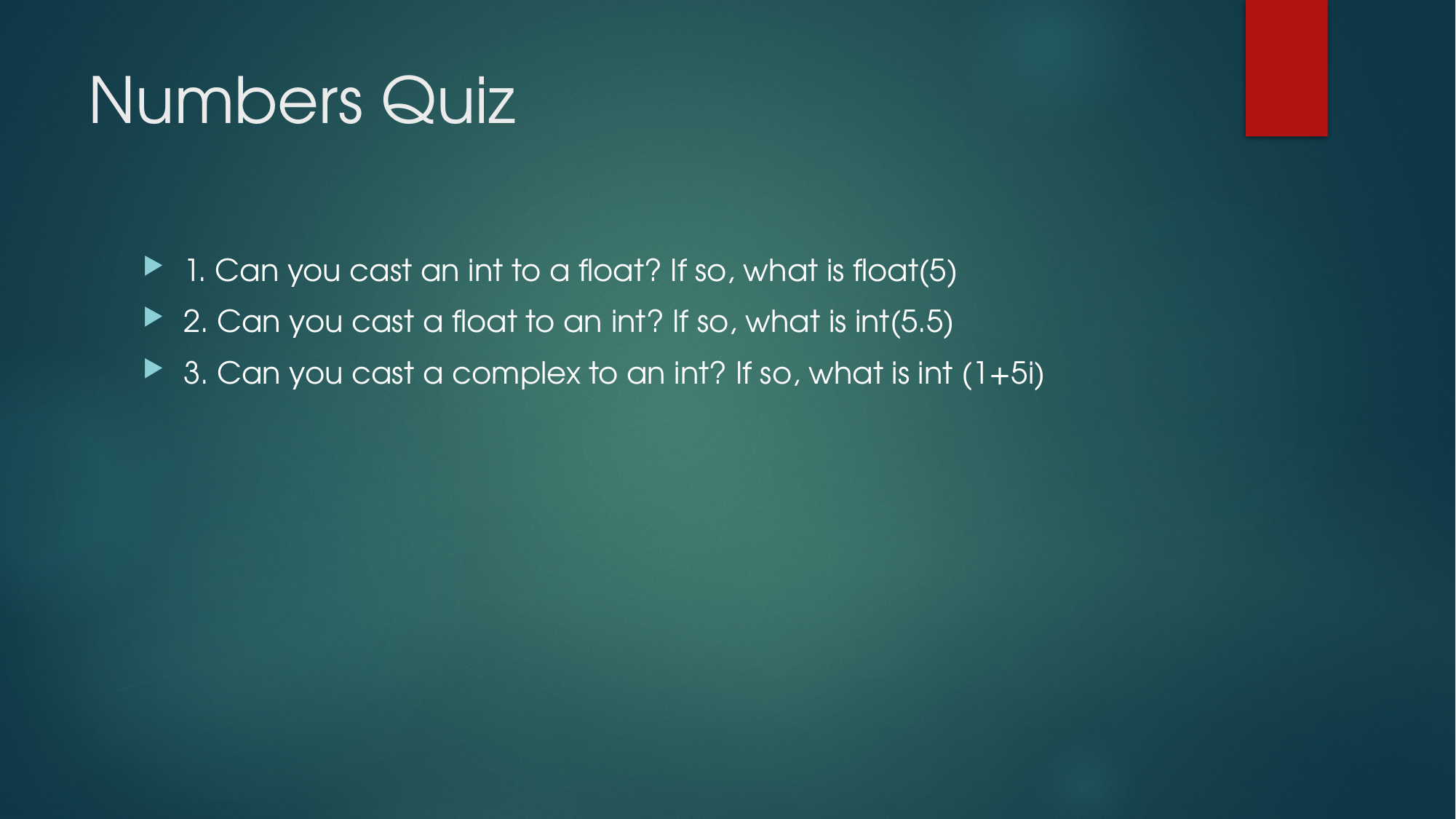

# Numbers Quiz
1. Can you cast an int to a float? If so, what is float(5)
2. Can you cast a float to an int? If so, what is int(5.5)
3. Can you cast a complex to an int? If so, what is int (1+5i)